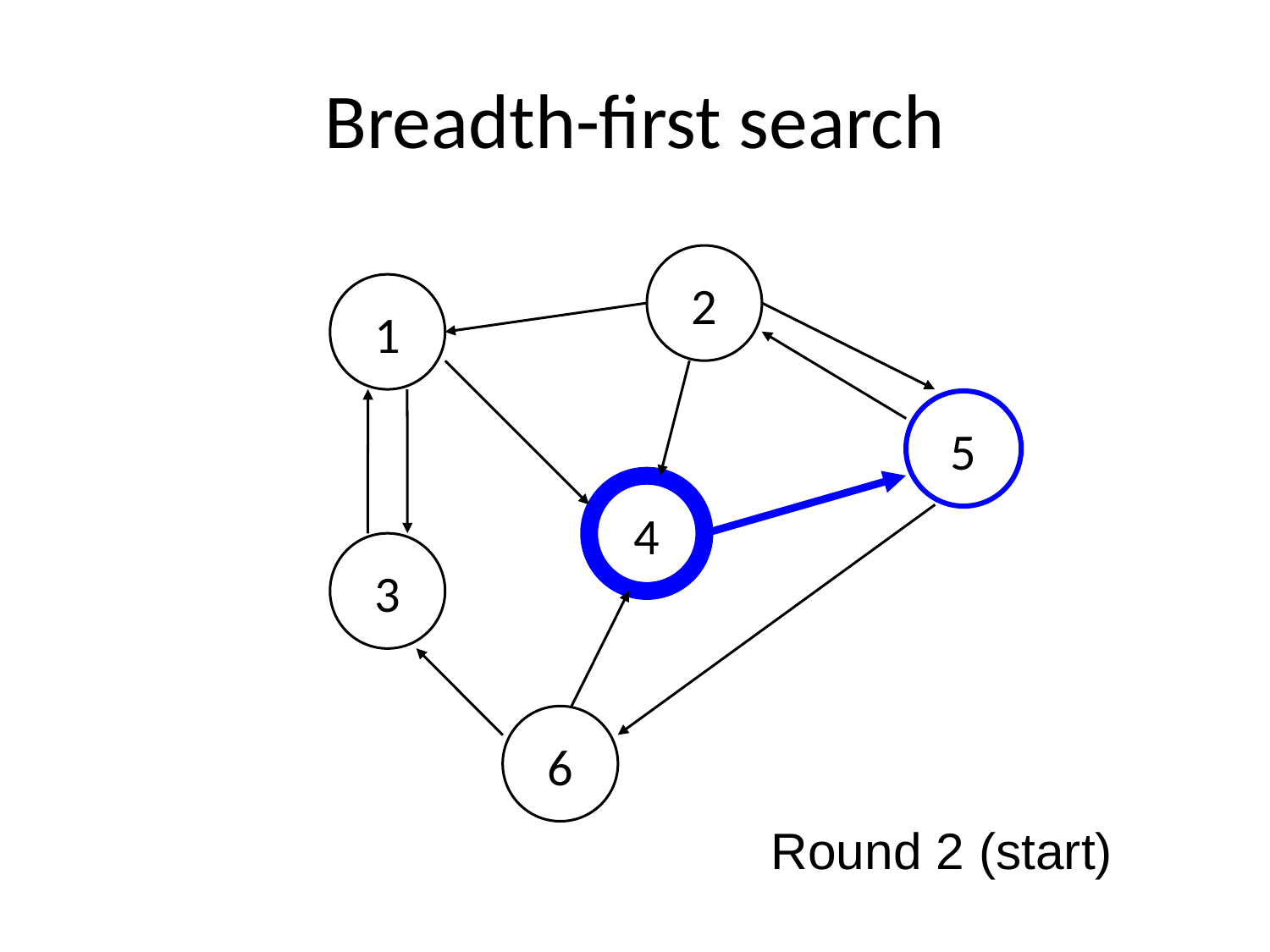

# Breadth-first search
2
1

5

4

3

6
Round 2 (start)